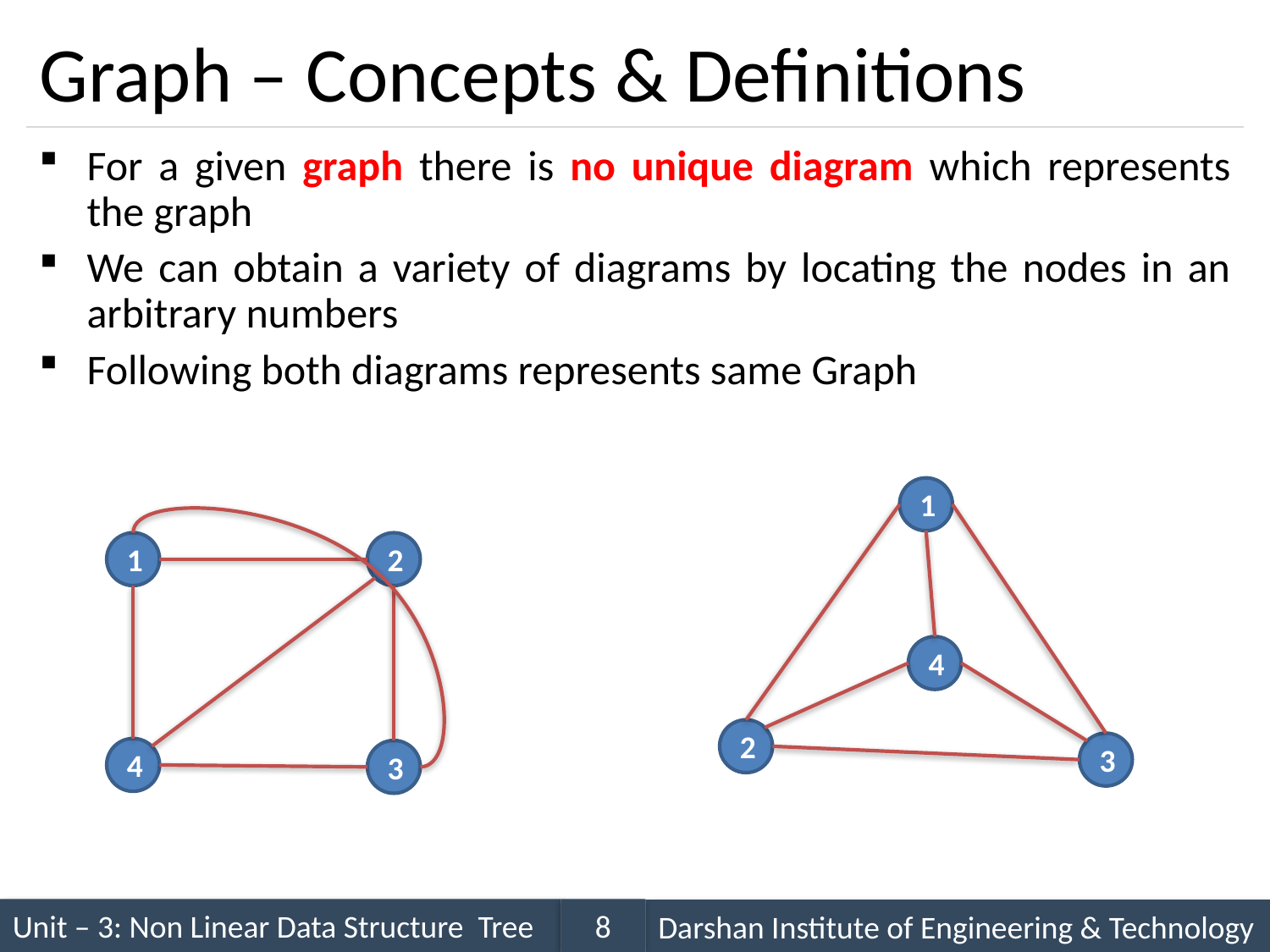

# Graph – Concepts & Definitions
For a given graph there is no unique diagram which represents the graph
We can obtain a variety of diagrams by locating the nodes in an arbitrary numbers
Following both diagrams represents same Graph
1
4
2
3
1
2
4
3